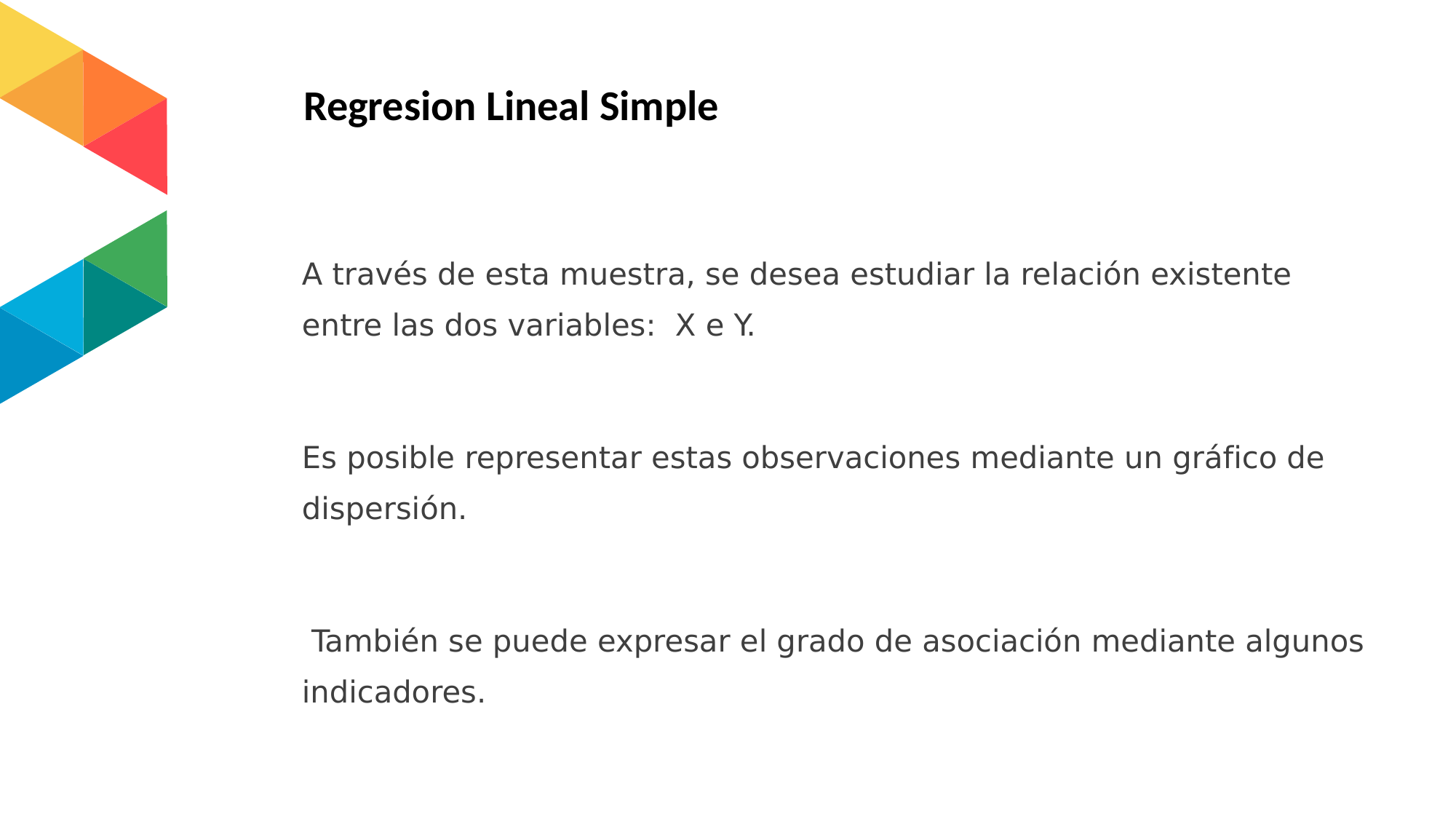

# Regresion Lineal Simple
A través de esta muestra, se desea estudiar la relación existente entre las dos variables:  X e Y.

Es posible representar estas observaciones mediante un gráfico de dispersión.

 También se puede expresar el grado de asociación mediante algunos indicadores.